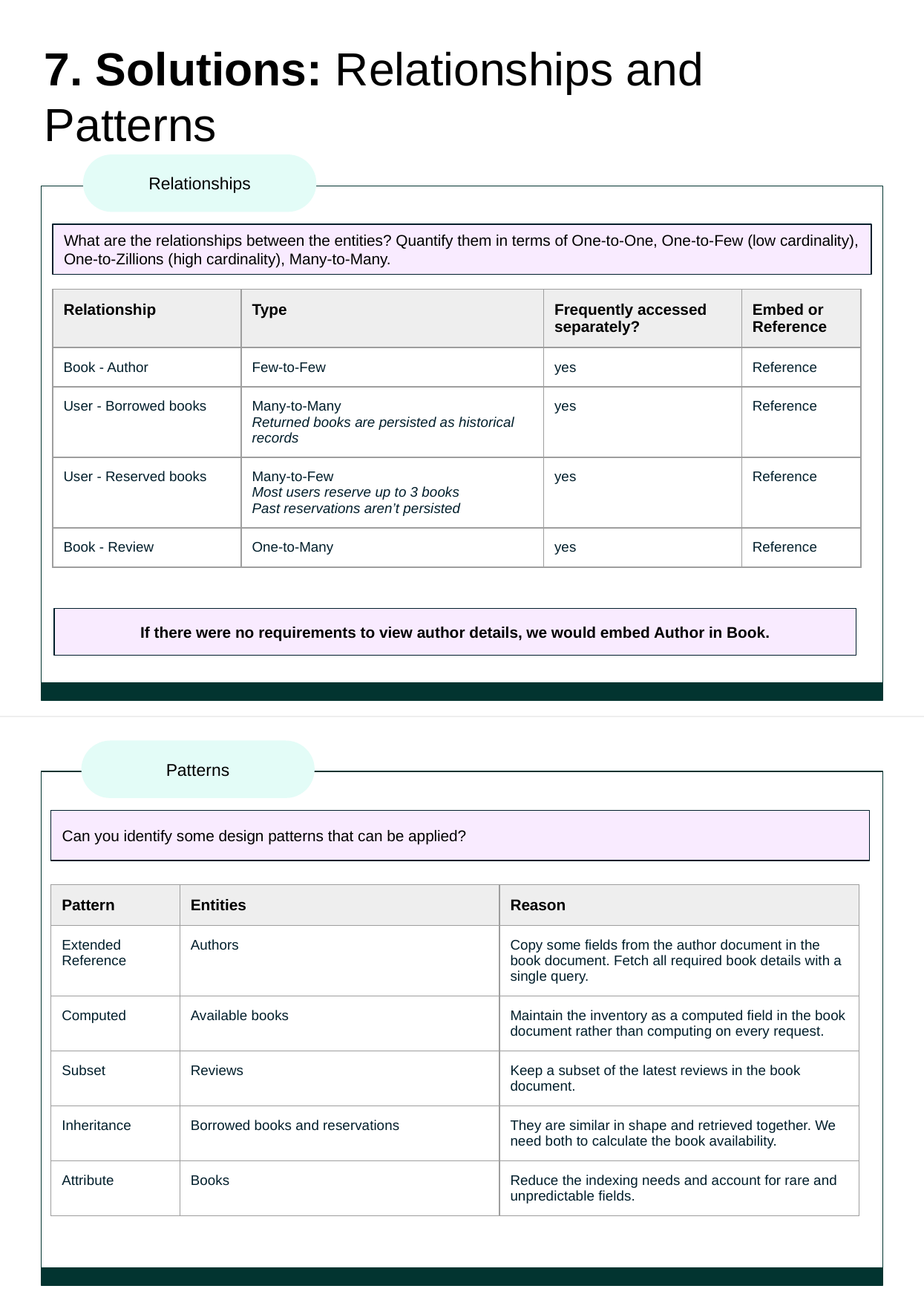

7. Solutions: Relationships and Patterns
Relationships

What are the relationships between the entities? Quantify them in terms of One-to-One, One-to-Few (low cardinality), One-to-Zillions (high cardinality), Many-to-Many.
| Relationship | Type | Frequently accessed separately? | Embed or Reference |
| --- | --- | --- | --- |
| Book - Author | Few-to-Few | yes | Reference |
| User - Borrowed books | Many-to-Many Returned books are persisted as historical records | yes | Reference |
| User - Reserved books | Many-to-Few Most users reserve up to 3 books Past reservations aren’t persisted | yes | Reference |
| Book - Review | One-to-Many | yes | Reference |
If there were no requirements to view author details, we would embed Author in Book.
Patterns

Can you identify some design patterns that can be applied?
| Pattern | Entities | Reason |
| --- | --- | --- |
| Extended Reference | Authors | Copy some fields from the author document in the book document. Fetch all required book details with a single query. |
| Computed | Available books | Maintain the inventory as a computed field in the book document rather than computing on every request. |
| Subset | Reviews | Keep a subset of the latest reviews in the book document. |
| Inheritance | Borrowed books and reservations | They are similar in shape and retrieved together. We need both to calculate the book availability. |
| Attribute | Books | Reduce the indexing needs and account for rare and unpredictable fields. |